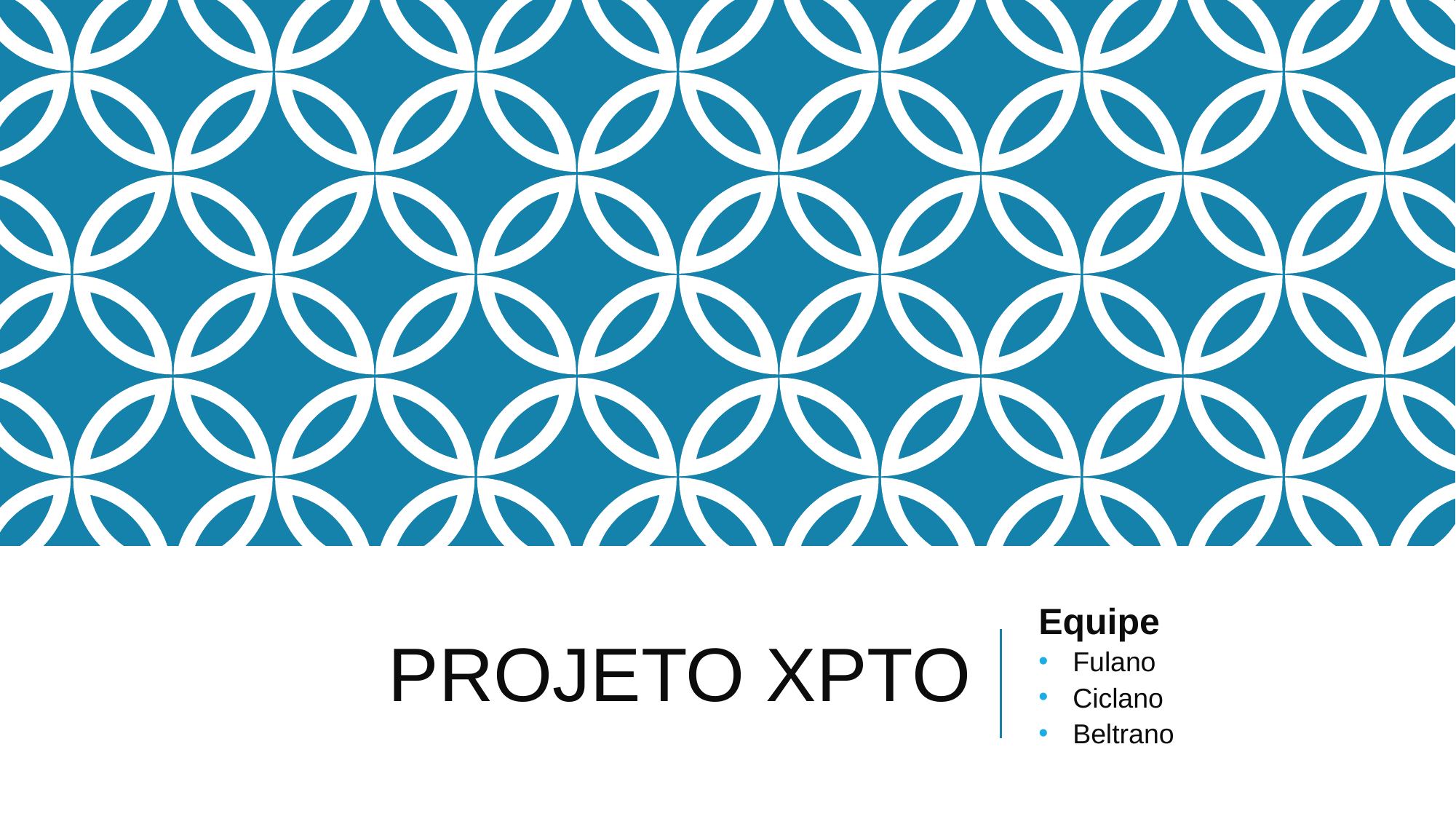

# PROJETO XPTO
Equipe
Fulano
Ciclano
Beltrano